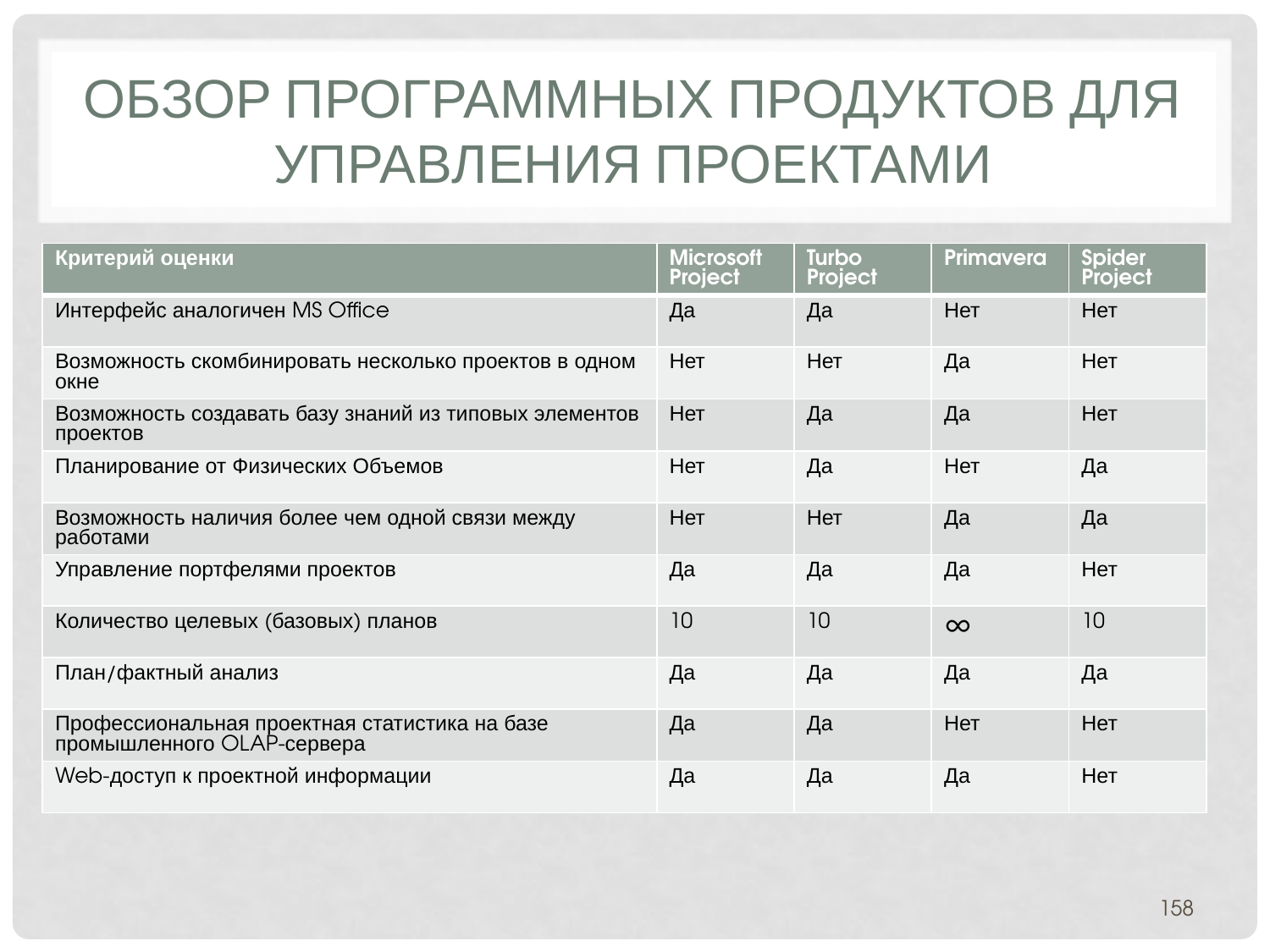

# ОБЗОР ПРОГРАММНЫХ ПРОДУКТОВ ДЛЯ УПРАВЛЕНИЯ ПРОЕКТАМИ
| Критерий оценки | Microsoft Project | Turbo Project | Primavera | Spider Project |
| --- | --- | --- | --- | --- |
| Интерфейс аналогичен MS Office | Да | Да | Нет | Нет |
| Возможность скомбинировать несколько проектов в одном окне | Нет | Нет | Да | Нет |
| Возможность создавать базу знаний из типовых элементов проектов | Нет | Да | Да | Нет |
| Планирование от Физических Объемов | Нет | Да | Нет | Да |
| Возможность наличия более чем одной связи между работами | Нет | Нет | Да | Да |
| Управление портфелями проектов | Да | Да | Да | Нет |
| Количество целевых (базовых) планов | 10 | 10 | ∞ | 10 |
| План/фактный анализ | Да | Да | Да | Да |
| Профессиональная проектная статистика на базе промышленного OLAP-сервера | Да | Да | Нет | Нет |
| Web-доступ к проектной информации | Да | Да | Да | Нет |
158